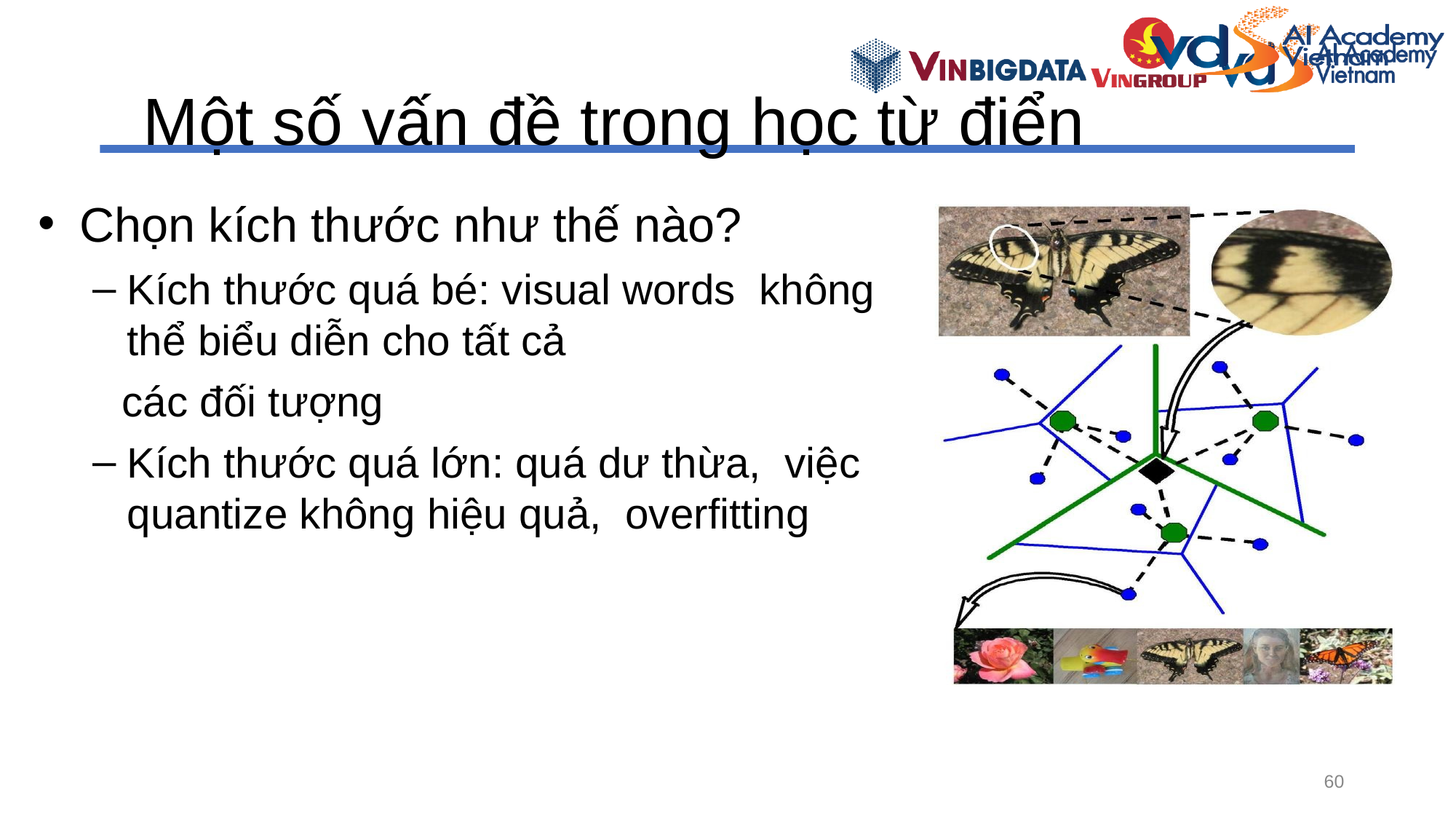

# Một số vấn đề trong học từ điển
Chọn kích thước như thế nào?
Kích thước quá bé: visual words  không thể biểu diễn cho tất cả
các đối tượng
Kích thước quá lớn: quá dư thừa,  việc quantize không hiệu quả,  overfitting

60